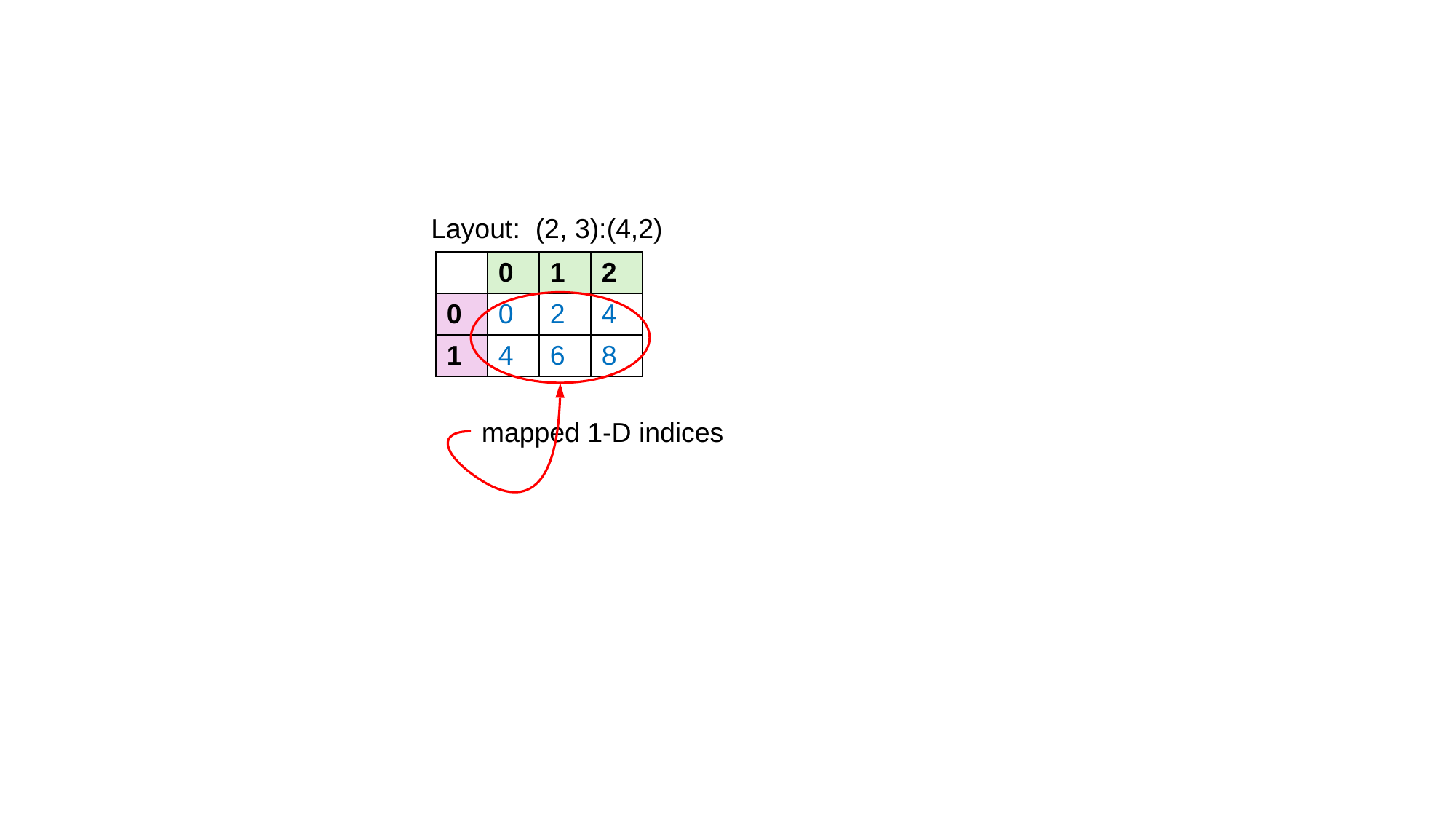

Layout:  (2, 3):(4,2)
|  | 0 | 1 | 2 |
| --- | --- | --- | --- |
| 0 | 0 | 2 | 4 |
| 1 | 4 | 6 | 8 |

mapped 1-D indices